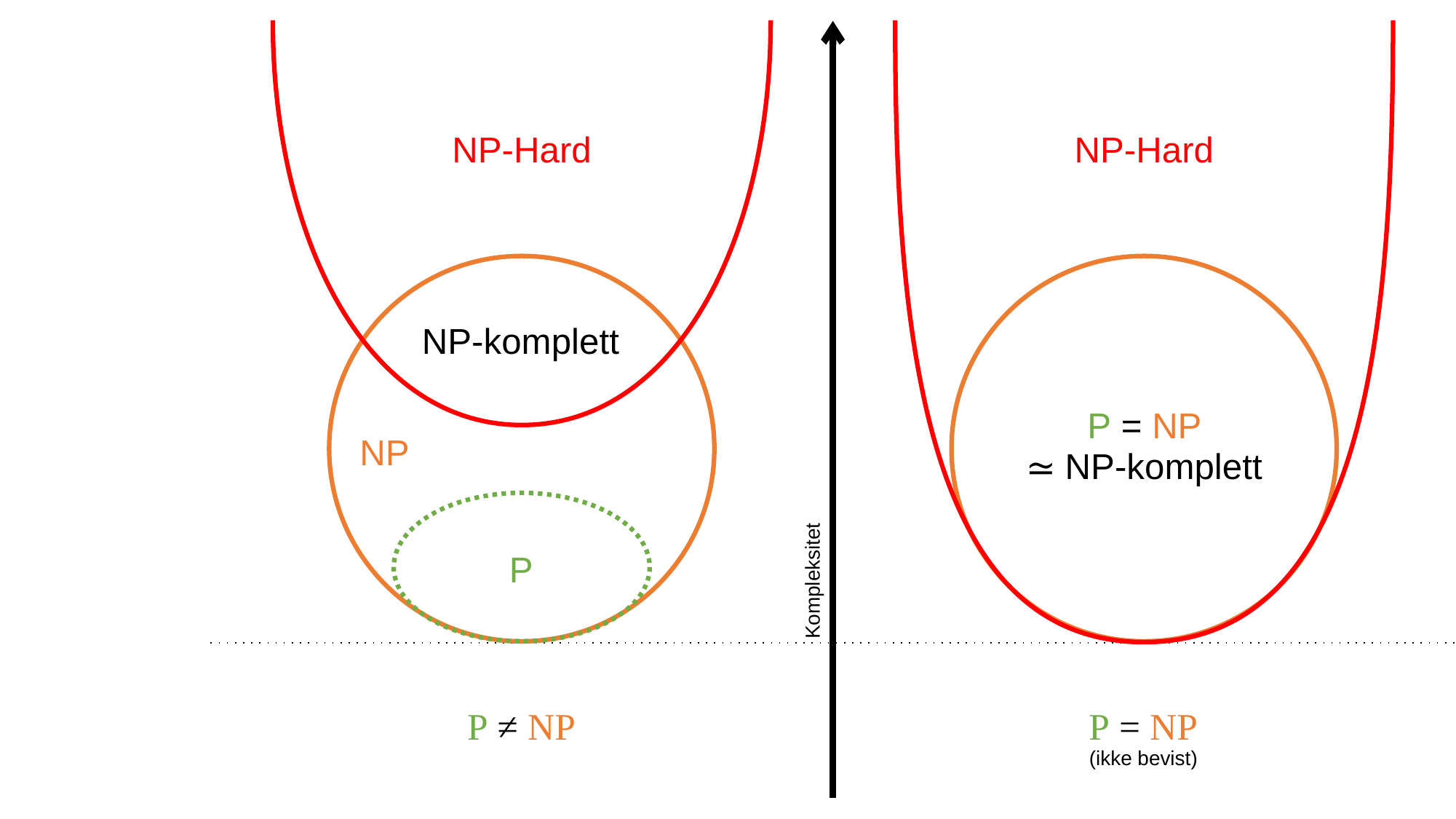

NP-Hard

NP-komplett
NP

P

NP-Hard

P = NP
≃ NP-komplett

Kompleksitet

P ≠ NP
P = NP
(ikke bevist)